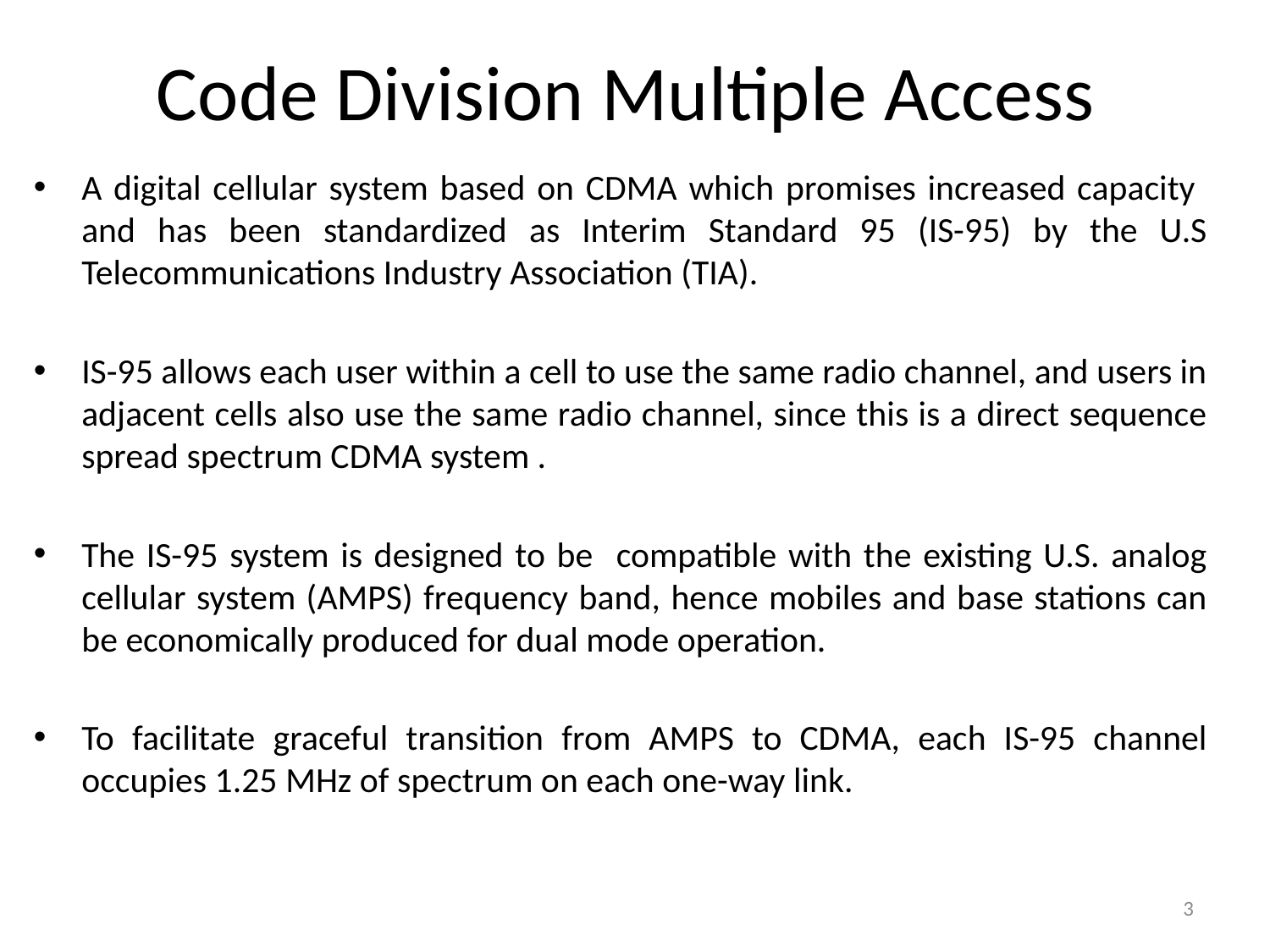

# Code Division Multiple Access
A digital cellular system based on CDMA which promises increased capacity  and has been standardized as Interim Standard 95 (IS-95) by the U.S Telecommunications Industry Association (TIA).

IS-95 allows each user within a cell to use the same radio channel, and users in adjacent cells also use the same radio channel, since this is a direct sequence spread spectrum CDMA system .

The IS-95 system is designed to be  compatible with the existing U.S. analog cellular system (AMPS) frequency band, hence mobiles and base stations can be economically produced for dual mode operation.

To facilitate graceful transition from AMPS to CDMA, each IS-95 channel occupies 1.25 MHz of spectrum on each one-way link.

3